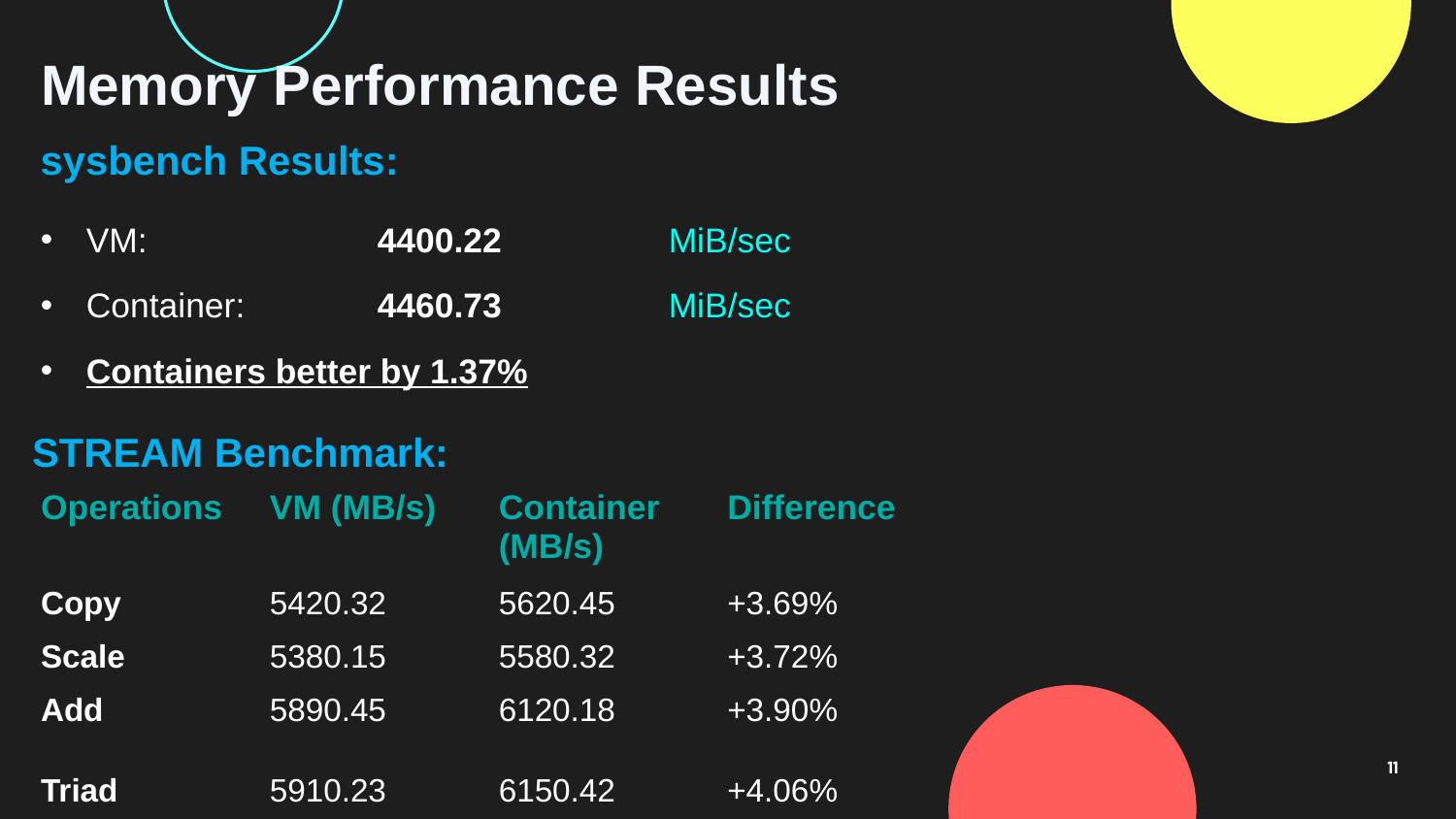

# Memory Performance Results
sysbench Results:
VM: 		4400.22 		MiB/sec

Container: 	4460.73 		MiB/sec

Containers better by 1.37%
STREAM Benchmark:
| Operations | VM (MB/s) | Container (MB/s) | Difference |
| --- | --- | --- | --- |
| Copy | 5420.32 | 5620.45 | +3.69% |
| Scale | 5380.15 | 5580.32 | +3.72% |
| Add | 5890.45 | 6120.18 | +3.90% |
| Triad | 5910.23 | 6150.42 | +4.06% |
11